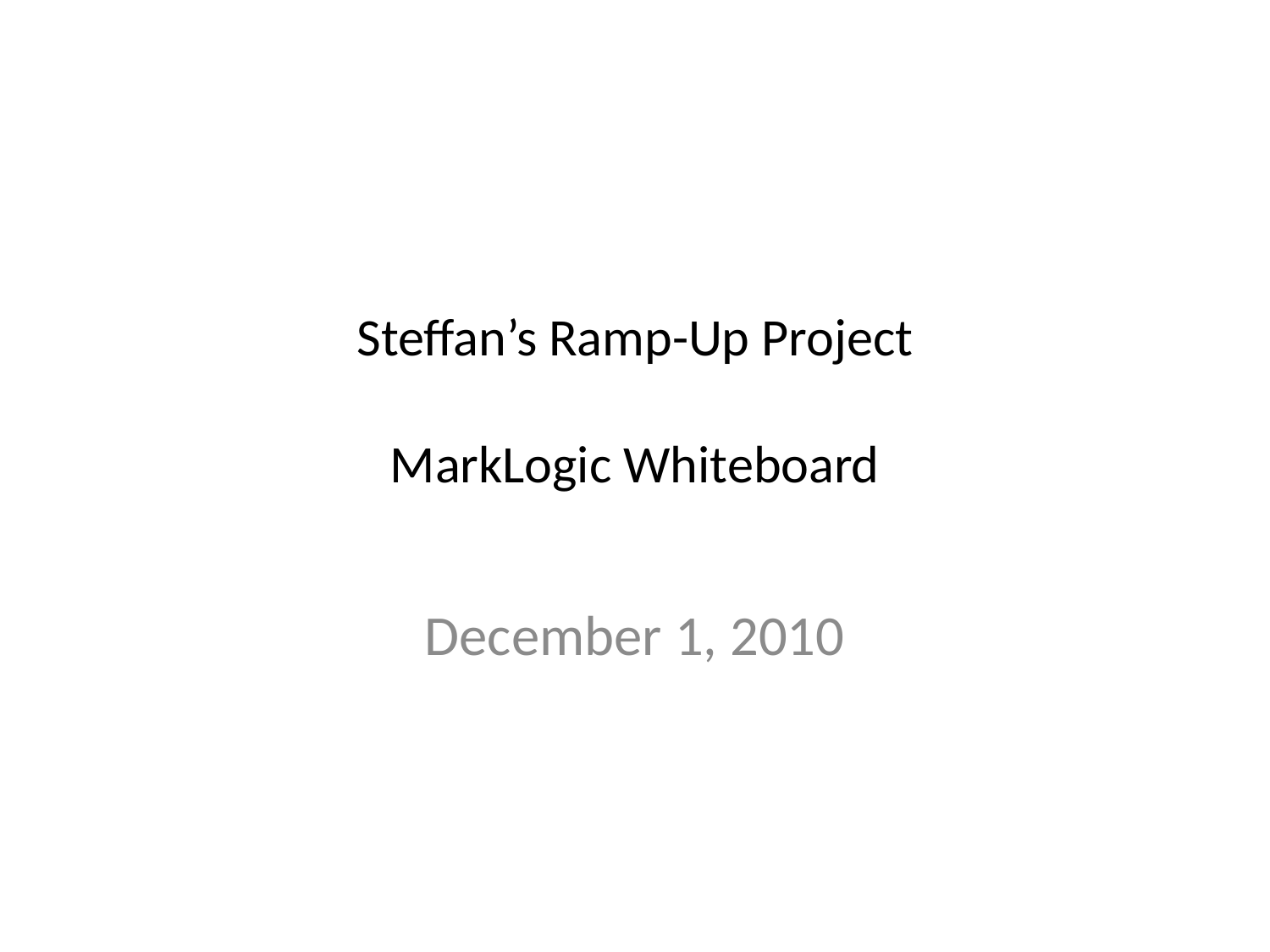

# Steffan’s Ramp-Up Project MarkLogic Whiteboard
December 1, 2010